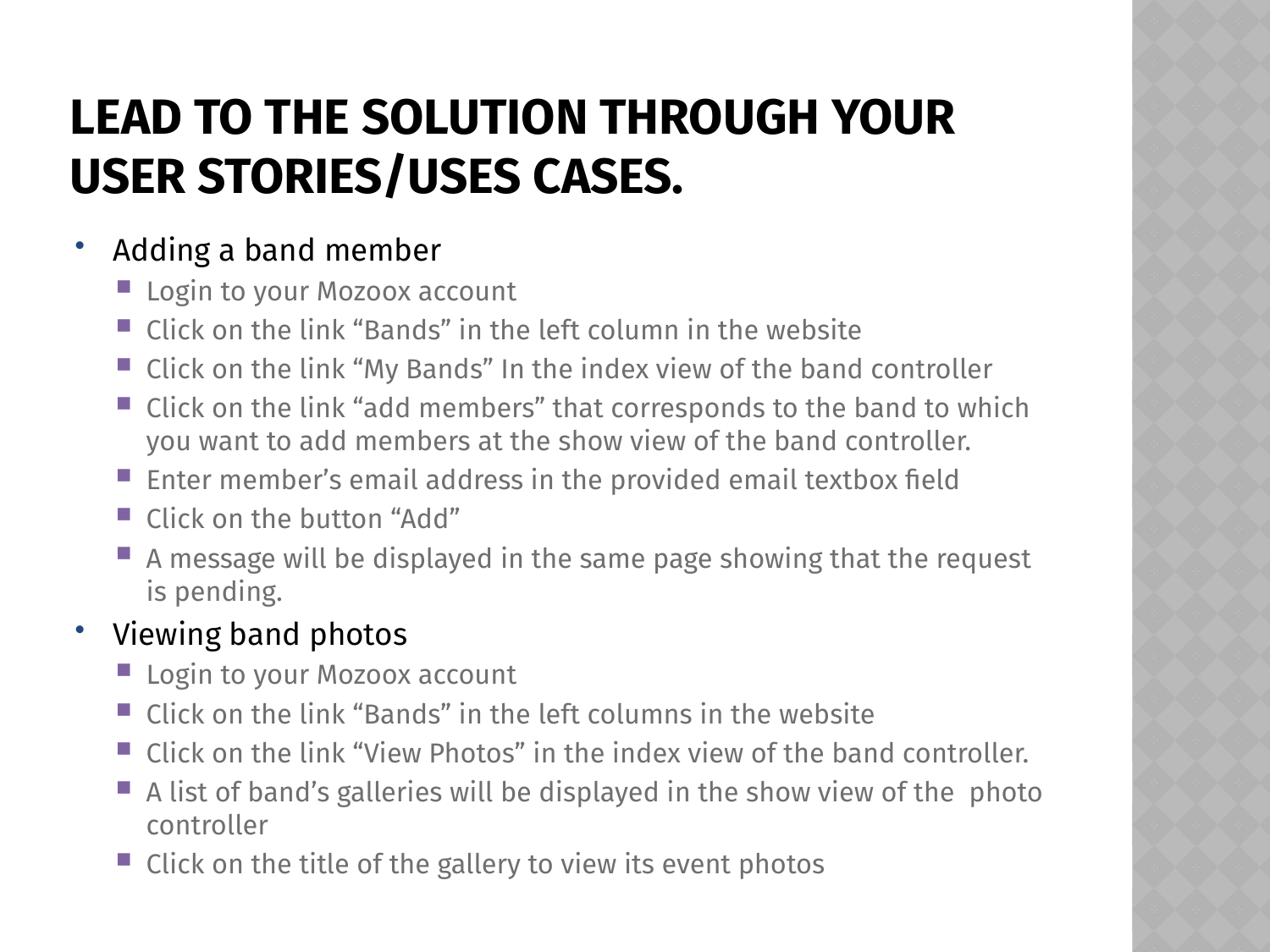

# Lead to the solution through your user stories/uses cases.
Adding a band member
Login to your Mozoox account
Click on the link “Bands” in the left column in the website
Click on the link “My Bands” In the index view of the band controller
Click on the link “add members” that corresponds to the band to which you want to add members at the show view of the band controller.
Enter member’s email address in the provided email textbox field
Click on the button “Add”
A message will be displayed in the same page showing that the request is pending.
Viewing band photos
Login to your Mozoox account
Click on the link “Bands” in the left columns in the website
Click on the link “View Photos” in the index view of the band controller.
A list of band’s galleries will be displayed in the show view of the  photo controller
Click on the title of the gallery to view its event photos